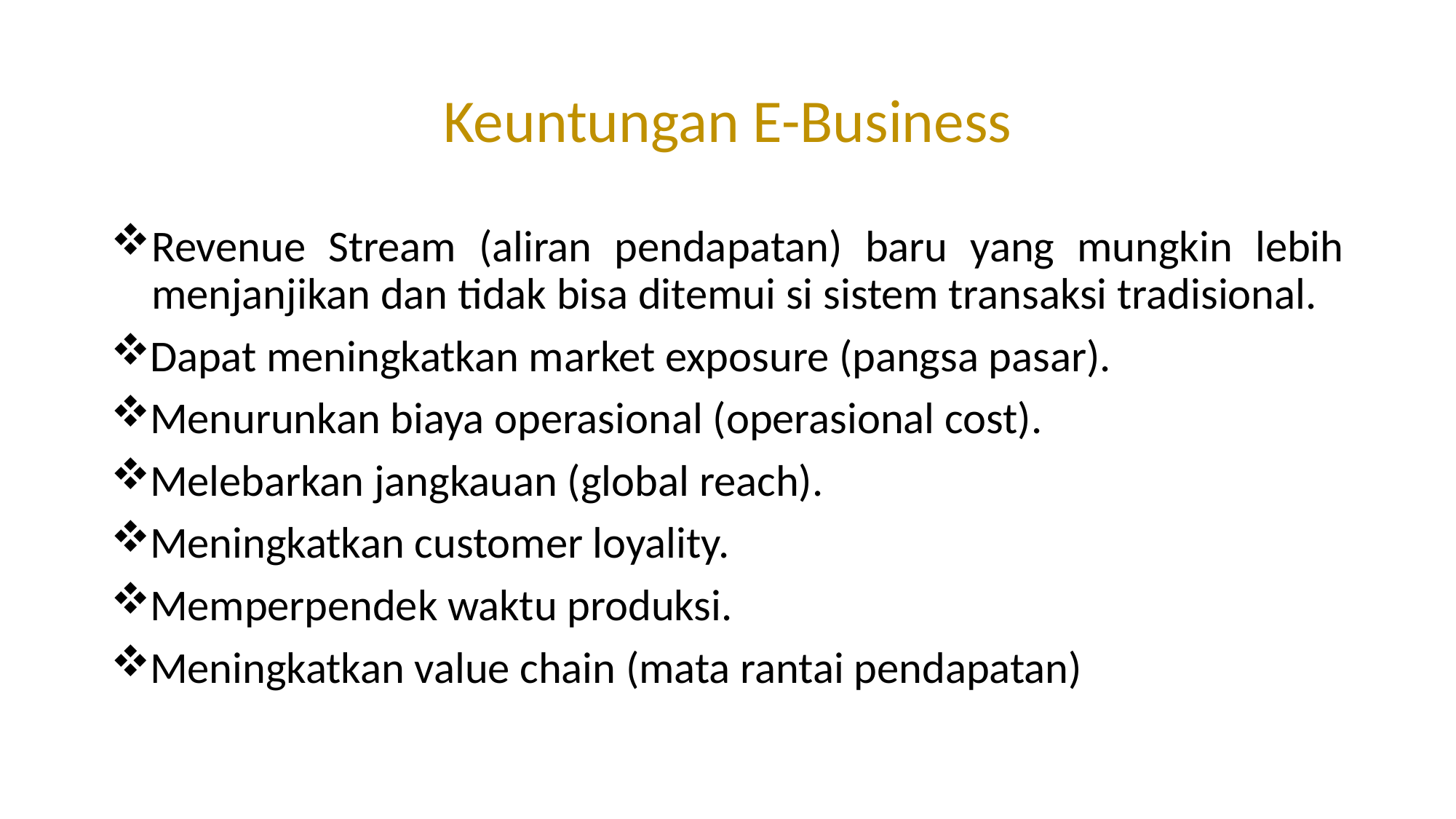

# Keuntungan E-Business
Revenue Stream (aliran pendapatan) baru yang mungkin lebih menjanjikan dan tidak bisa ditemui si sistem transaksi tradisional.
Dapat meningkatkan market exposure (pangsa pasar).
Menurunkan biaya operasional (operasional cost).
Melebarkan jangkauan (global reach).
Meningkatkan customer loyality.
Memperpendek waktu produksi.
Meningkatkan value chain (mata rantai pendapatan)